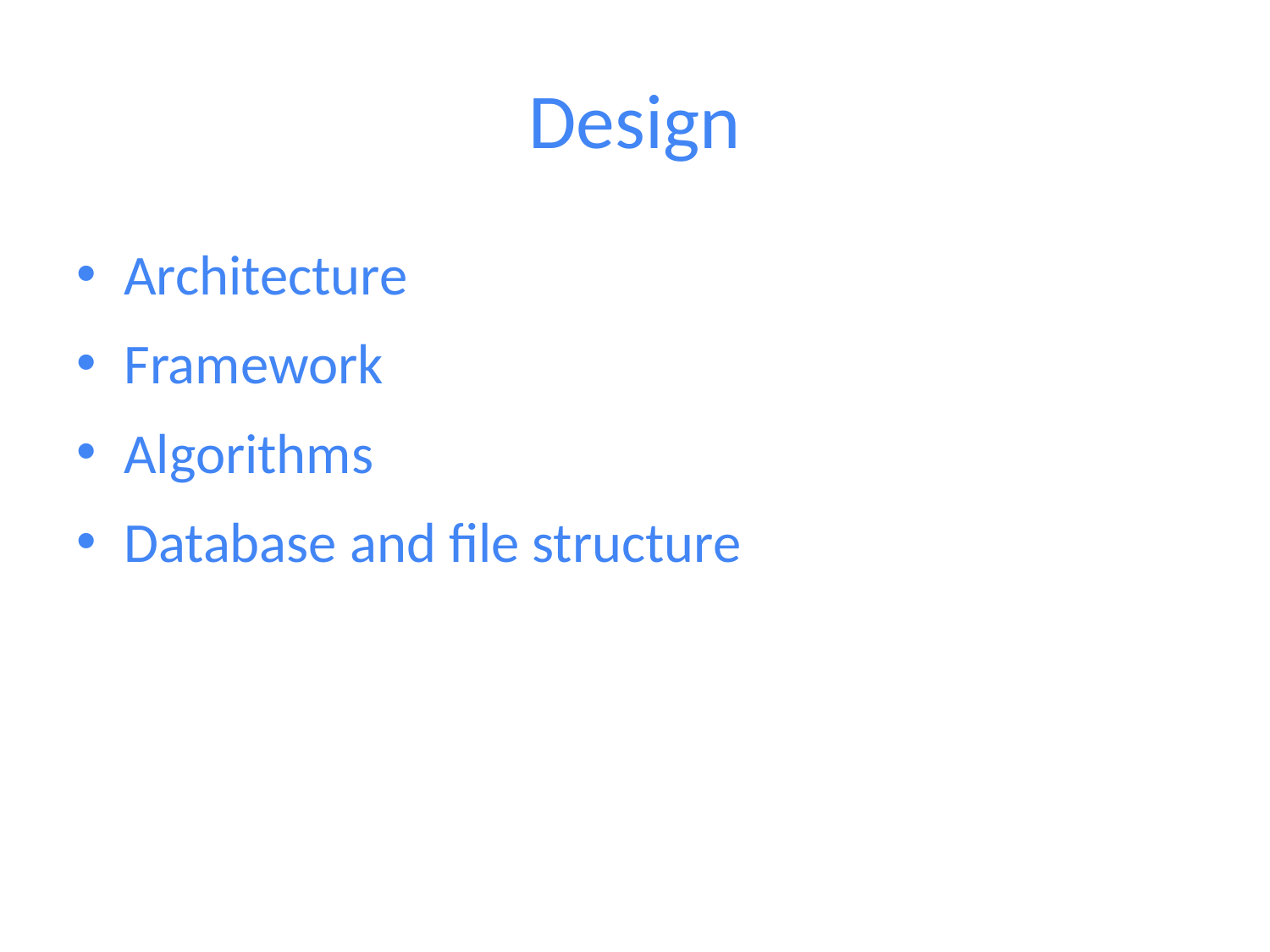

# Design
Architecture
Framework
Algorithms
Database and file structure